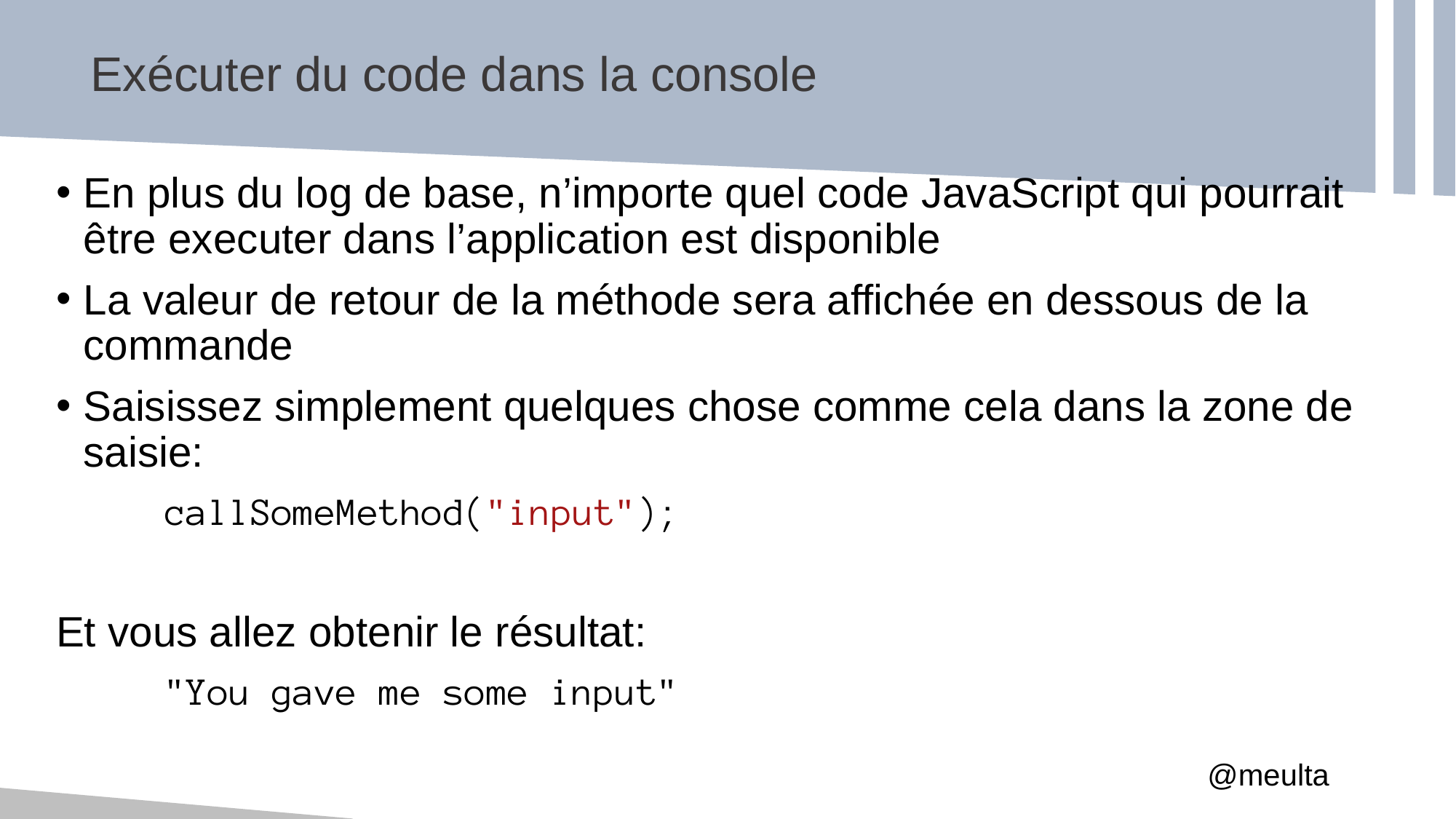

# Exécuter du code dans la console
En plus du log de base, n’importe quel code JavaScript qui pourrait être executer dans l’application est disponible
La valeur de retour de la méthode sera affichée en dessous de la commande
Saisissez simplement quelques chose comme cela dans la zone de saisie:
	callSomeMethod("input");

Et vous allez obtenir le résultat:
	"You gave me some input"